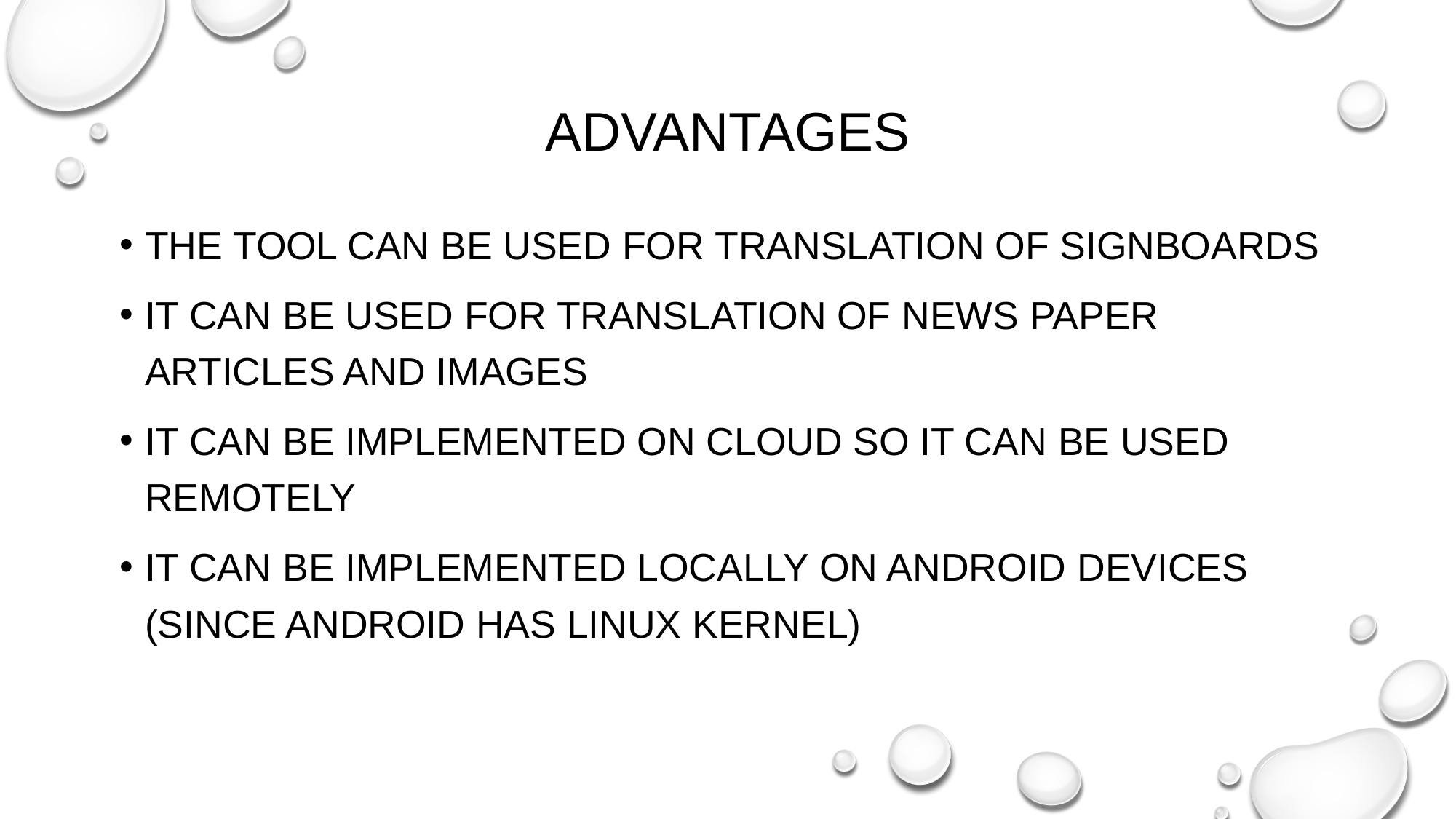

Advantages
The tool can be used for translation of signboards
It can be used for translation of news paper articles and images
It can be implemented on cloud so it can be used remotely
It can be implemented locally on android devices (since android has linux kernel)